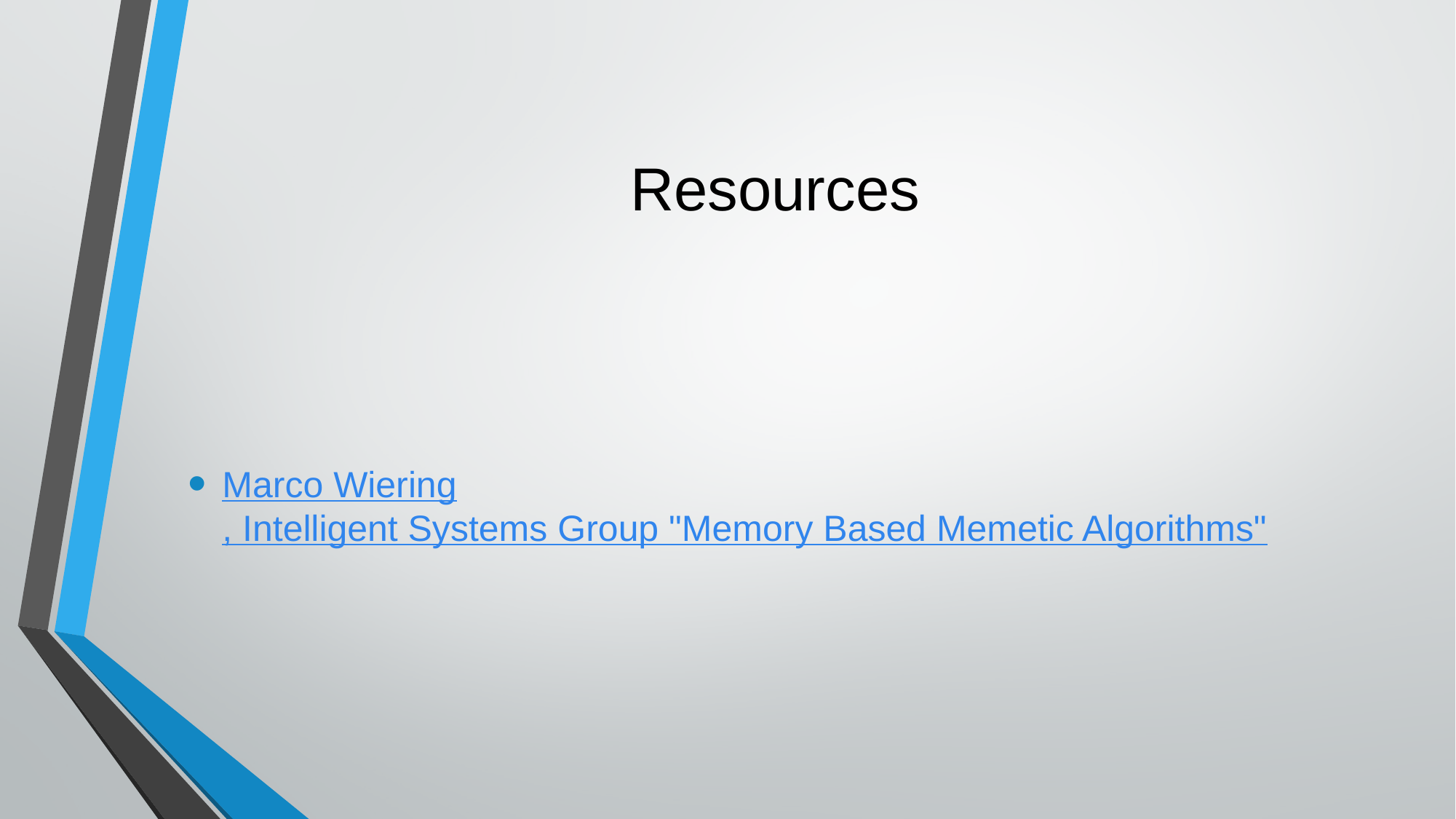

# Resources
Marco Wiering, Intelligent Systems Group "Memory Based Memetic Algorithms"